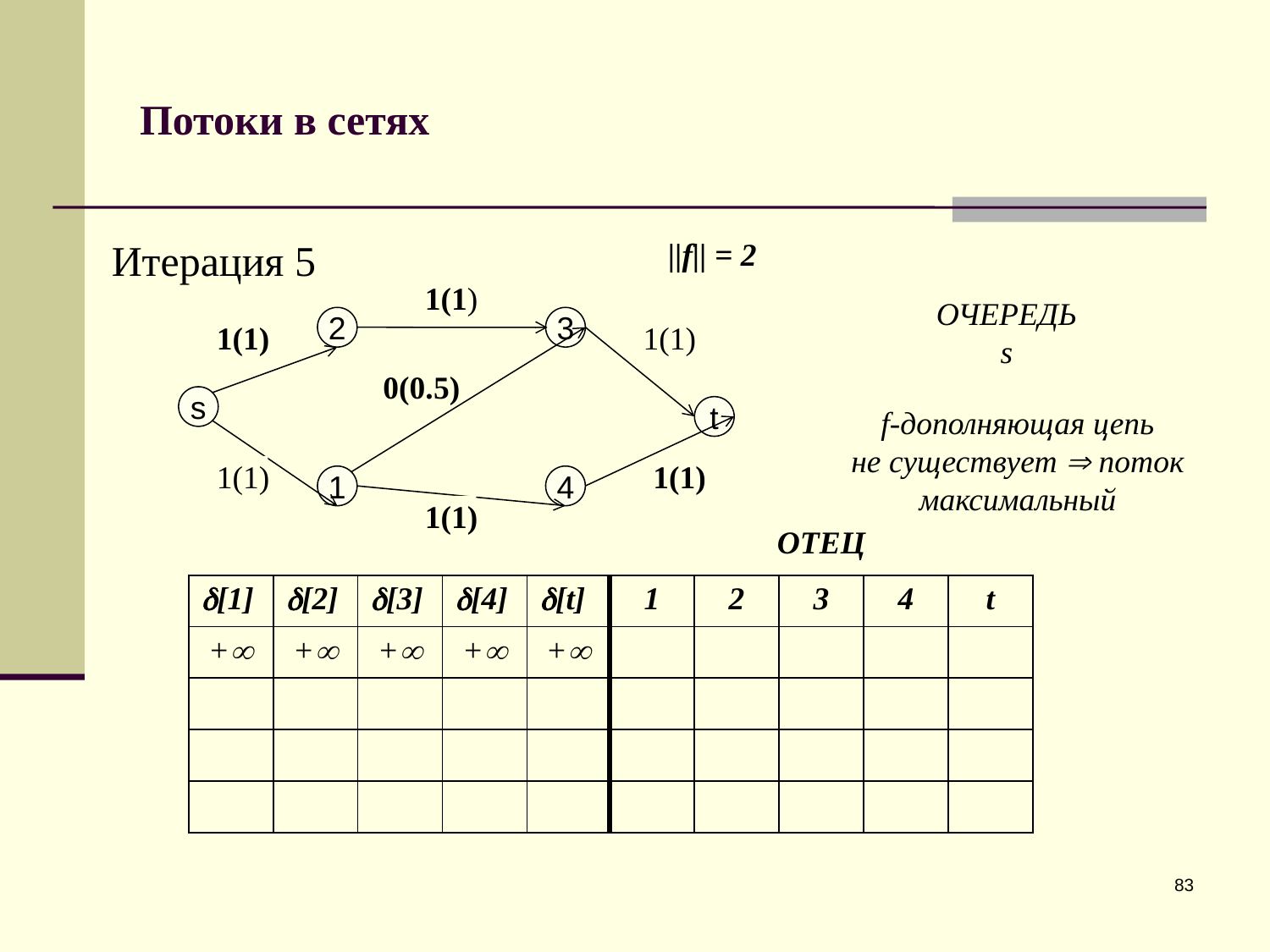

# Потоки в сетях
Итерация 5
||f|| = 2
1(1)
ОЧЕРЕДЬ
s
2
3
1(1)
1(1)
0(0.5)
s
t
f-дополняющая цепь
не существует ⇒ поток максимальный
1(1)
1(1)
1
4
1(1)
ОТЕЦ
| δ[1] | δ[2] | δ[3] | δ[4] | δ[t] | 1 | 2 | 3 | 4 | t |
| --- | --- | --- | --- | --- | --- | --- | --- | --- | --- |
| +∞ | +∞ | +∞ | +∞ | +∞ |  |  |  |  |  |
|  |  |  |  |  |  |  |  |  |  |
|  |  |  |  |  |  |  |  |  |  |
|  |  |  |  |  |  |  |  |  |  |
83